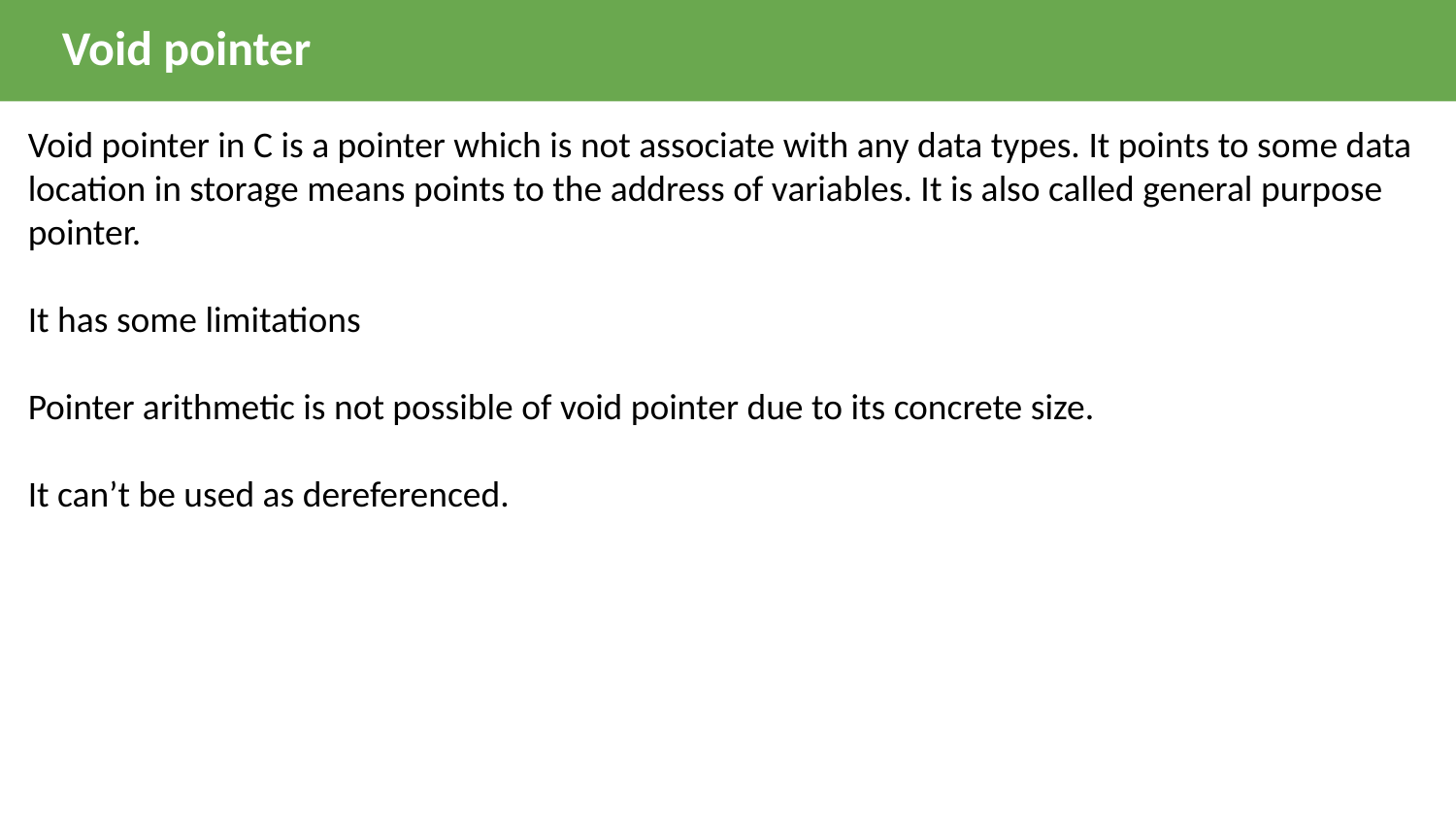

Void pointer
Void pointer in C is a pointer which is not associate with any data types. It points to some data location in storage means points to the address of variables. It is also called general purpose pointer.

It has some limitations

Pointer arithmetic is not possible of void pointer due to its concrete size.

It can’t be used as dereferenced.